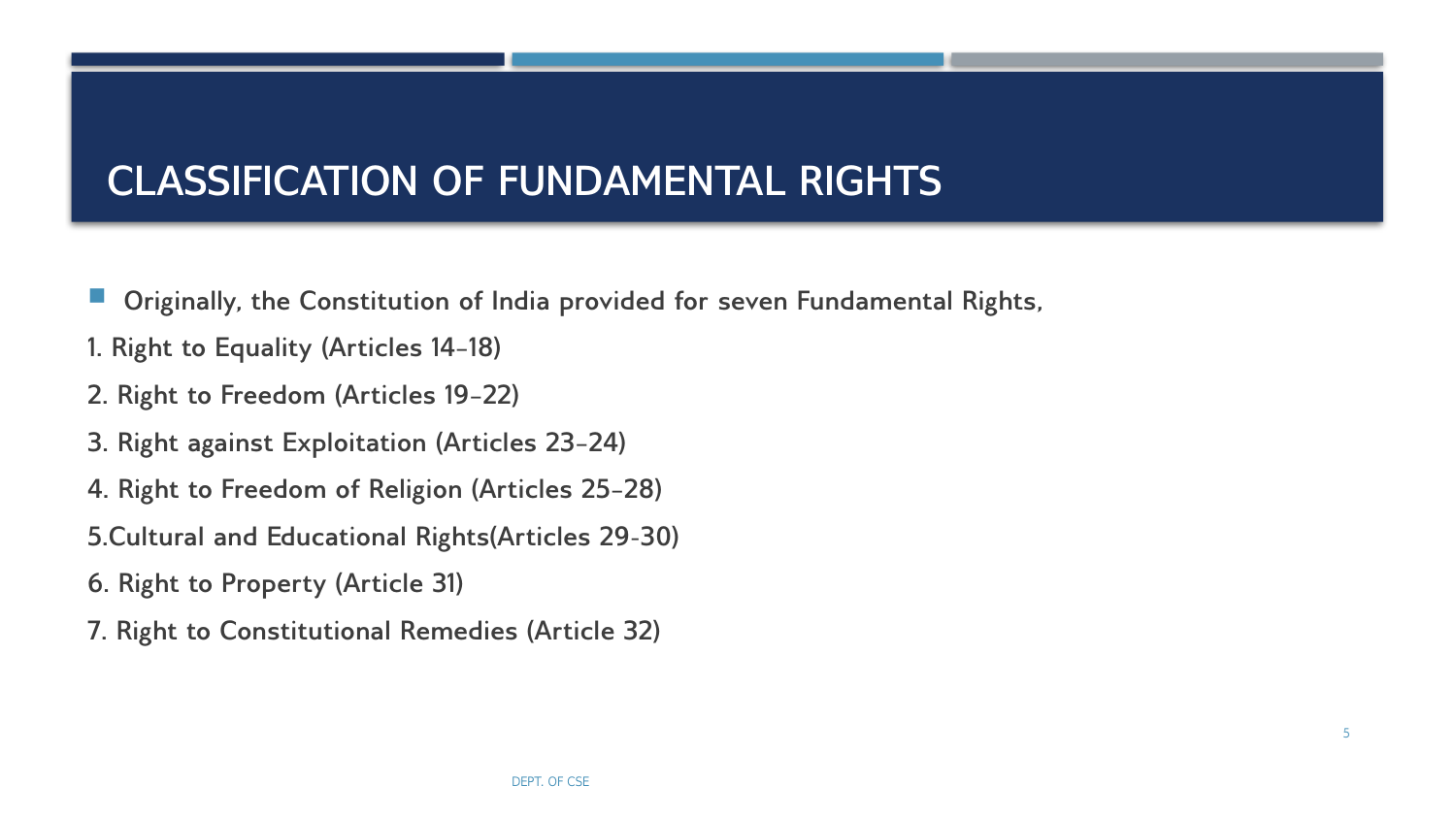

# Classification of Fundamental Rights
Originally, the Constitution of India provided for seven Fundamental Rights,
1. Right to Equality (Articles 14–18)
2. Right to Freedom (Articles 19–22)
3. Right against Exploitation (Articles 23–24)
4. Right to Freedom of Religion (Articles 25–28)
5.Cultural and Educational Rights(Articles 29-30)
6. Right to Property (Article 31)
7. Right to Constitutional Remedies (Article 32)
5
Dept. of CSE